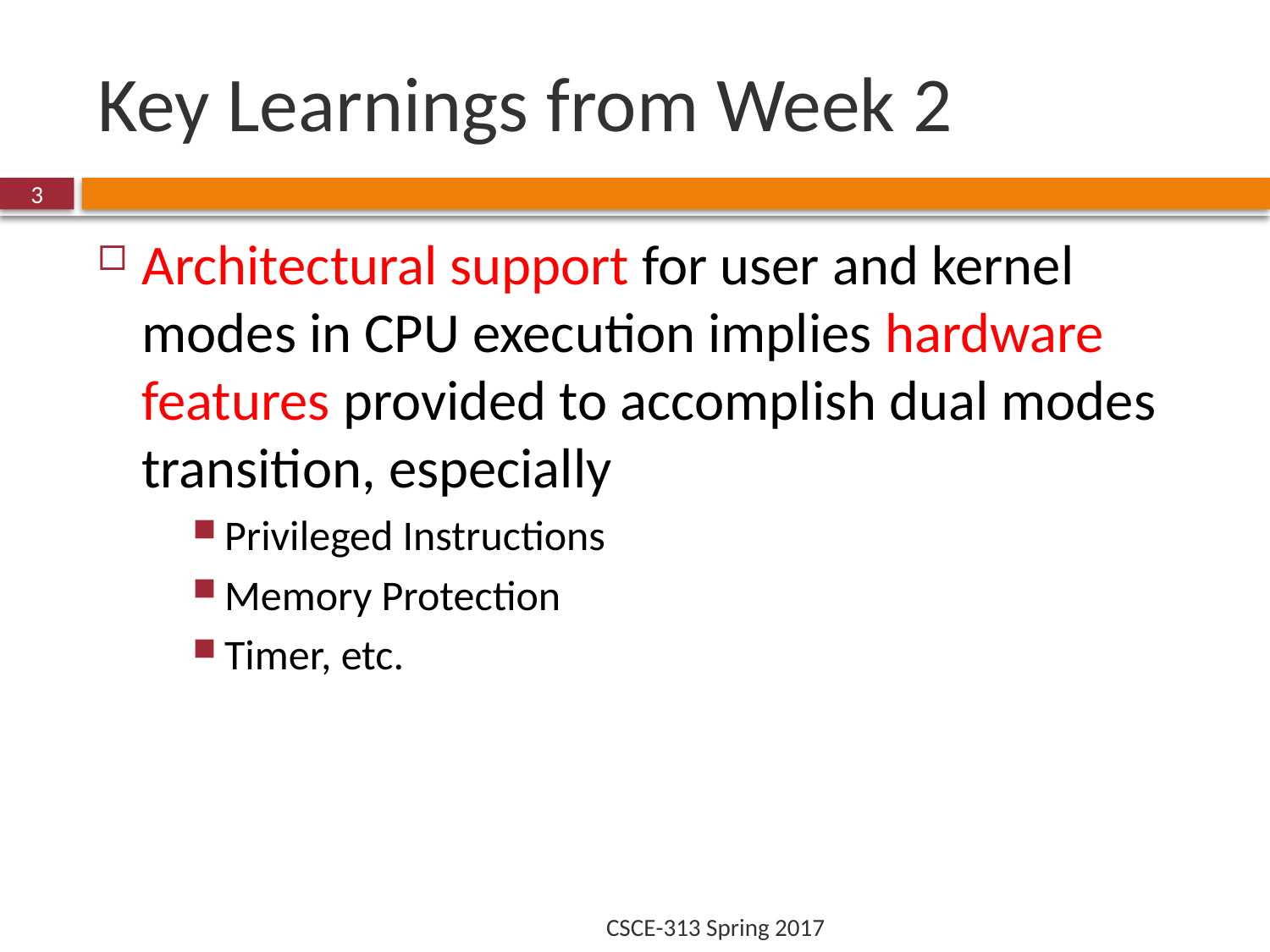

# Key Learnings from Week 2
3
Architectural support for user and kernel modes in CPU execution implies hardware features provided to accomplish dual modes transition, especially
Privileged Instructions
Memory Protection
Timer, etc.

CSCE-313 Spring 2017